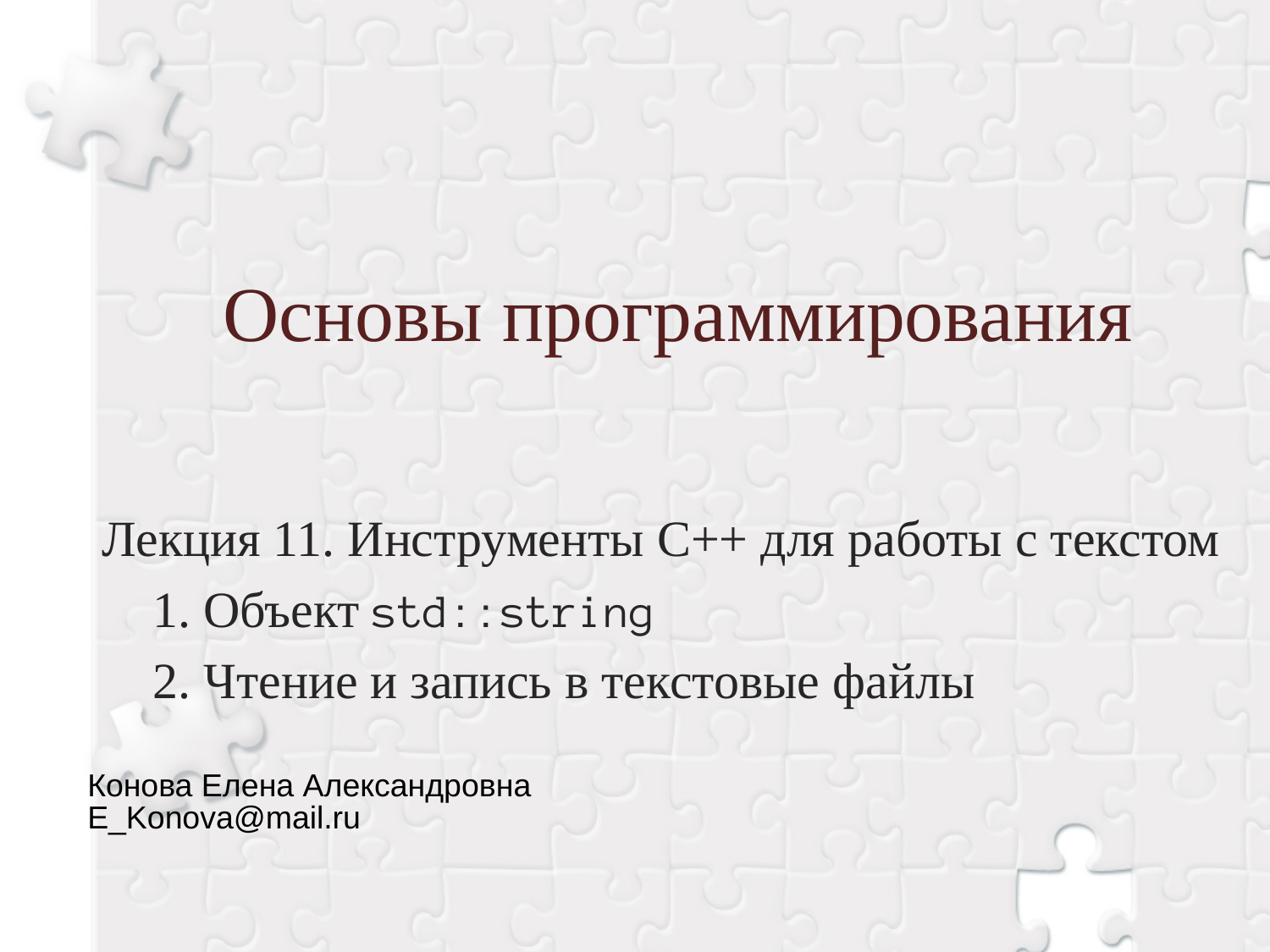

# Основы программирования

Лекция 11. Инструменты С++ для работы с текстом
    1. Объект std::string
    2. Чтение и запись в текстовые файлы
Конова Елена Александровна
E_Konova@mail.ru